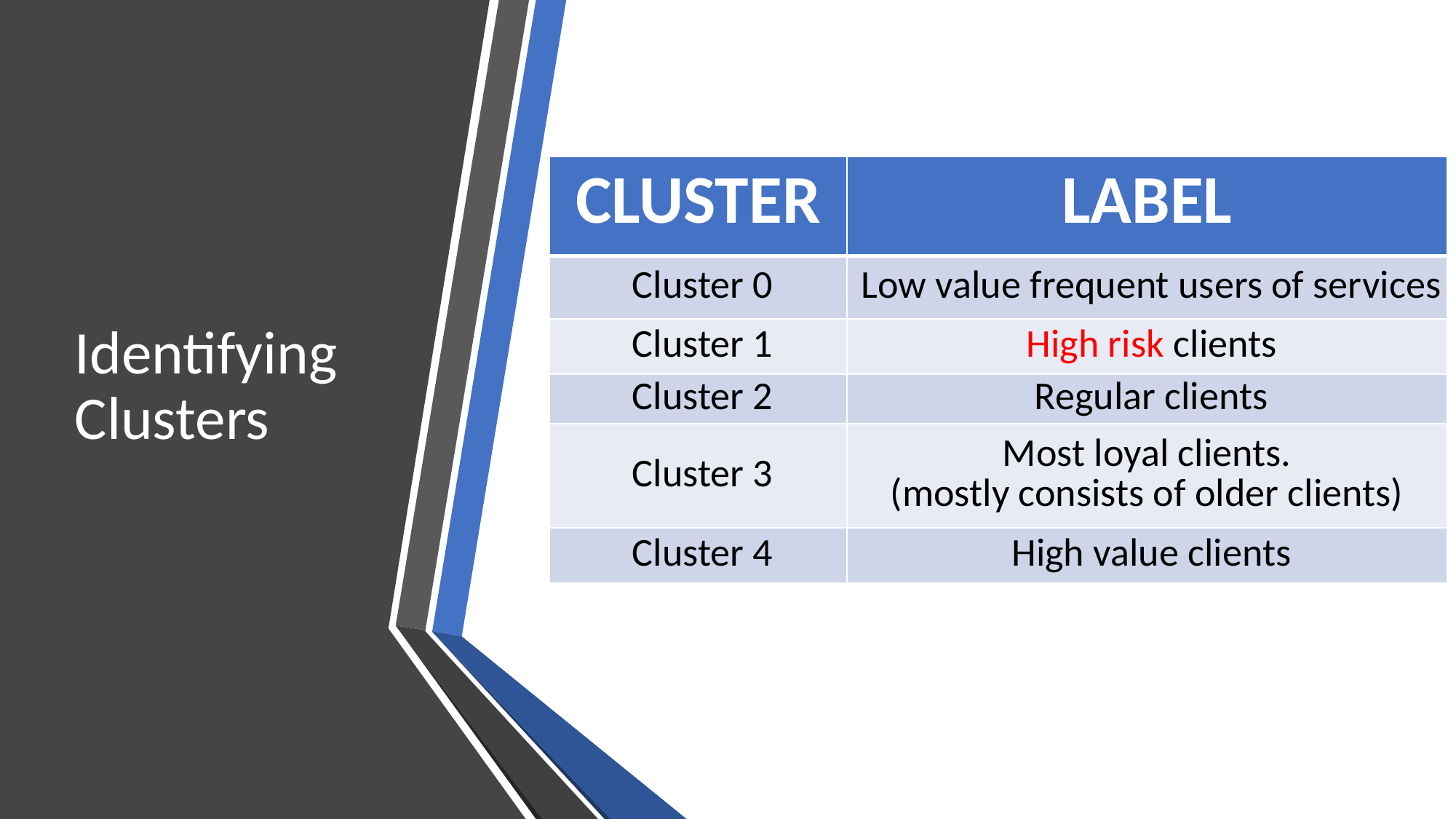

# Identifying Clusters
| CLUSTER | LABEL |
| --- | --- |
| Cluster 0 | Low value frequent users of services |
| Cluster 1 | High risk clients |
| Cluster 2 | Regular clients |
| Cluster 3 | Most loyal clients. (mostly consists of older clients) |
| Cluster 4 | High value clients |